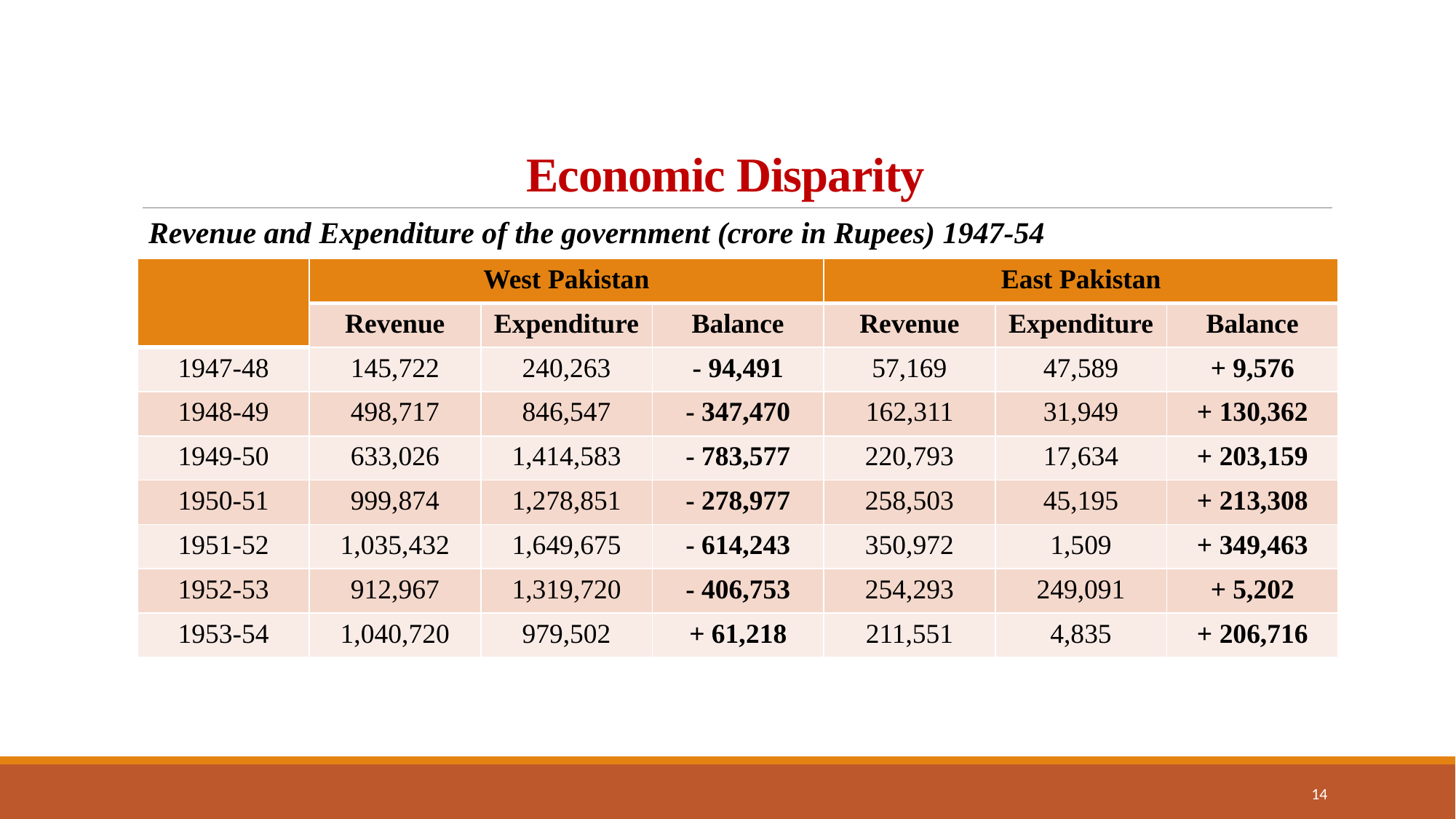

# Economic Disparity
Revenue and Expenditure of the government (crore in Rupees) 1947-54
|  | West Pakistan |  |  | East Pakistan |  |  |
| --- | --- | --- | --- | --- | --- | --- |
|  | Revenue | Expenditure | Balance | Revenue | Expenditure | Balance |
| 1947-48 | 145,722 | 240,263 | - 94,491 | 57,169 | 47,589 | + 9,576 |
| 1948-49 | 498,717 | 846,547 | - 347,470 | 162,311 | 31,949 | + 130,362 |
| 1949-50 | 633,026 | 1,414,583 | - 783,577 | 220,793 | 17,634 | + 203,159 |
| 1950-51 | 999,874 | 1,278,851 | - 278,977 | 258,503 | 45,195 | + 213,308 |
| 1951-52 | 1,035,432 | 1,649,675 | - 614,243 | 350,972 | 1,509 | + 349,463 |
| 1952-53 | 912,967 | 1,319,720 | - 406,753 | 254,293 | 249,091 | + 5,202 |
| 1953-54 | 1,040,720 | 979,502 | + 61,218 | 211,551 | 4,835 | + 206,716 |
14